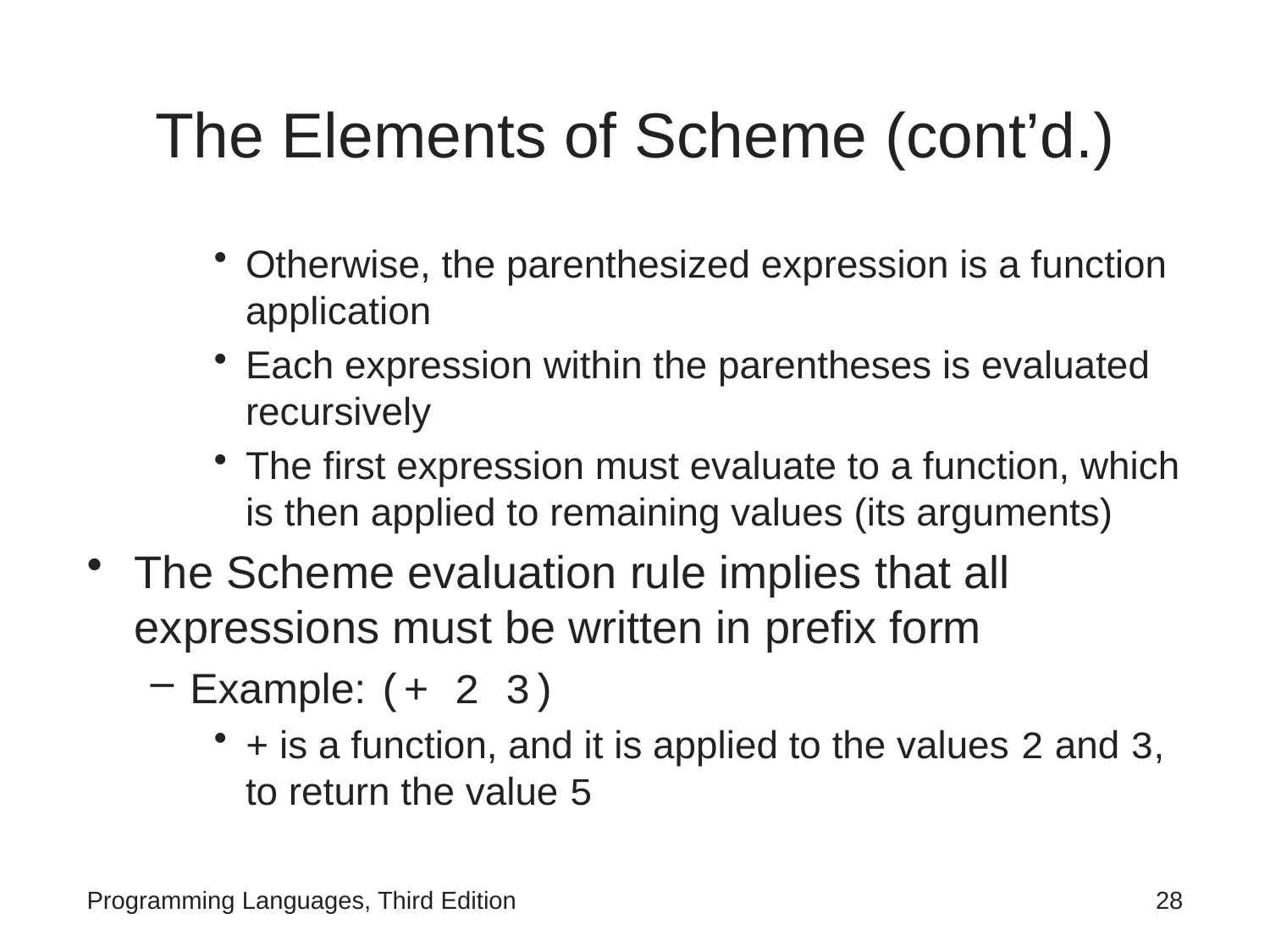

# The Elements of Scheme (cont’d.)
Otherwise, the parenthesized expression is a function application
Each expression within the parentheses is evaluated recursively
The first expression must evaluate to a function, which is then applied to remaining values (its arguments)
The Scheme evaluation rule implies that all expressions must be written in prefix form
Example: (+ 2 3)
+ is a function, and it is applied to the values 2 and 3, to return the value 5
Programming Languages, Third Edition
28